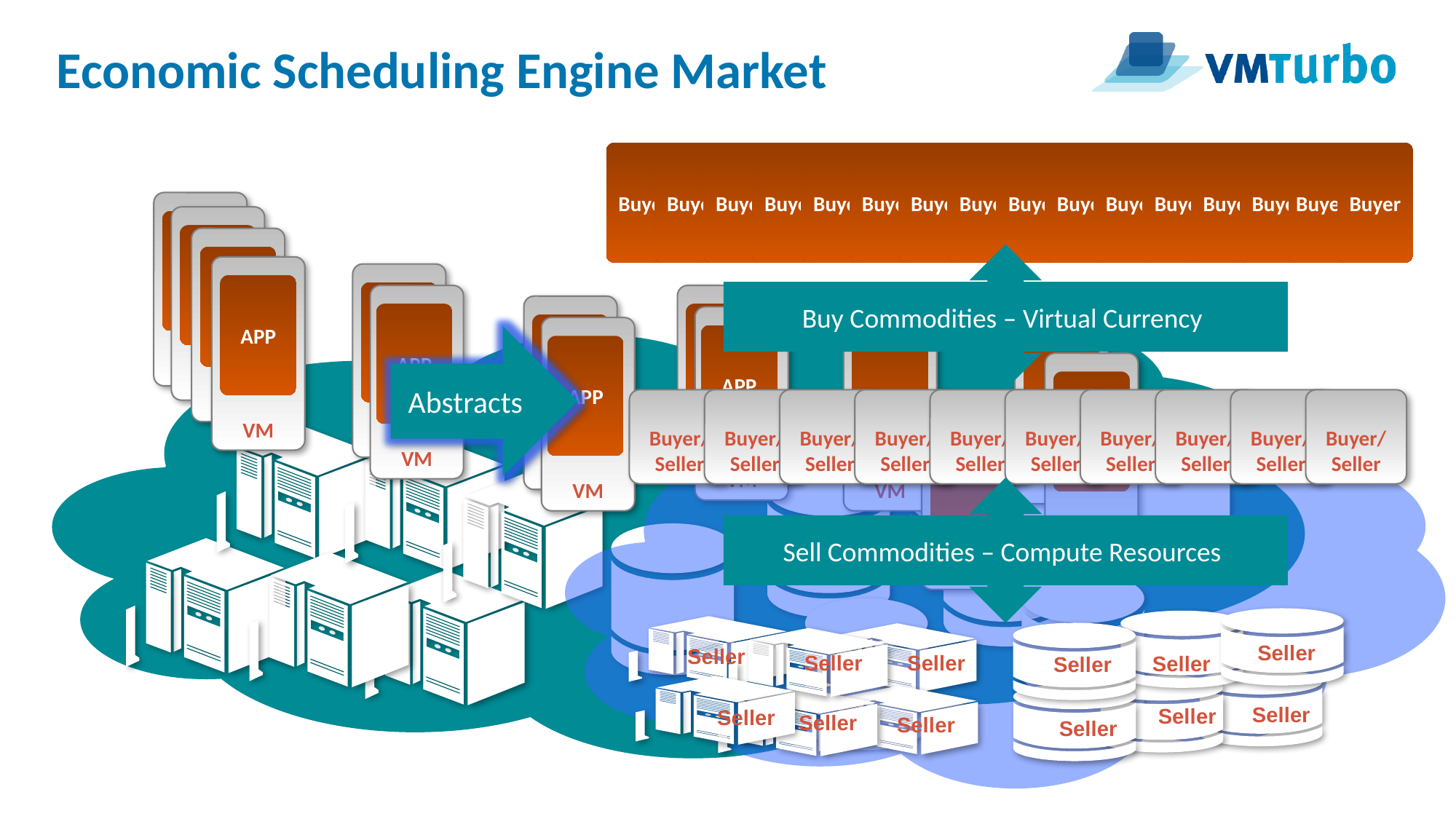

# Economic Scheduling Engine Market
Buyer
Buyer
Buyer
Buyer
Buyer
Buyer
Buyer
Buyer
Buyer
Buyer
Buyer
Buyer
Buyer
Buyer
Buyer/
Buyer
Buy Commodities – Virtual Currency
Buyer/ Seller
Buyer/ Seller
Buyer/ Seller
Buyer/ Seller
Buyer/ Seller
Buyer/ Seller
Buyer/ Seller
Buyer/ Seller
Buyer/ Seller
Buyer/ Seller

Sell Commodities – Compute Resources

Seller
Seller
Seller
Seller
Seller
Seller

Seller
Seller
Seller
Seller
Seller
Seller
VM
APP
VM
APP
VM
APP
VM
APP
VM
APP
VM
APP
VM
APP
VM
APP
VM
APP
VM
APP
VM
APP
VM
APP

VM
APP
VM
APP

Abstracts